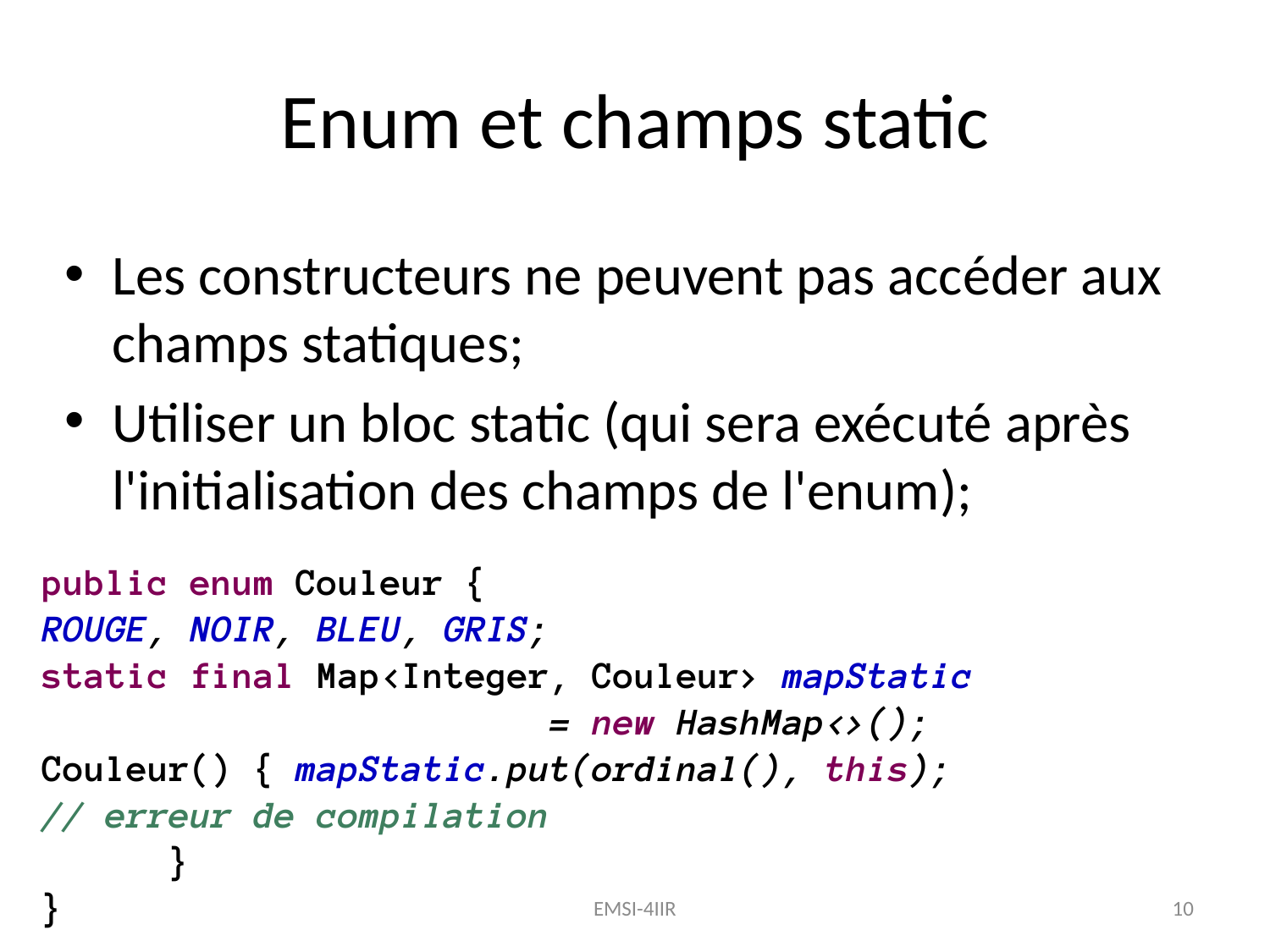

Enum et champs static
Les constructeurs ne peuvent pas accéder aux champs statiques;
Utiliser un bloc static (qui sera exécuté après l'initialisation des champs de l'enum);
public enum Couleur {
ROUGE, NOIR, BLEU, GRIS;
static final Map<Integer, Couleur> mapStatic
				= new HashMap<>();
Couleur() {	mapStatic.put(ordinal(), this);
// erreur de compilation
	}
}
EMSI-4IIR
10